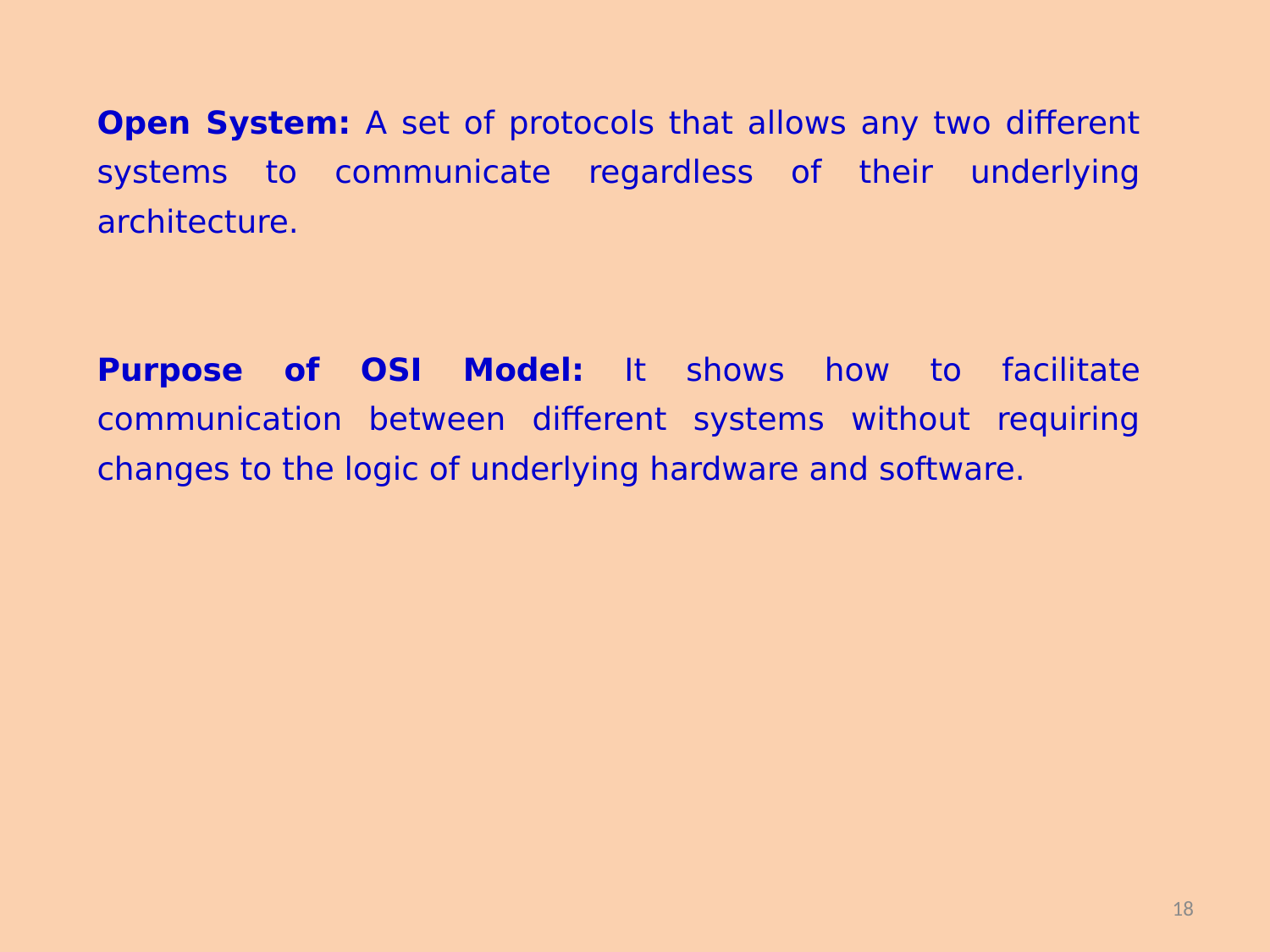

Open System: A set of protocols that allows any two different systems to communicate regardless of their underlying architecture.

Purpose of OSI Model: It shows how to facilitate communication between different systems without requiring changes to the logic of underlying hardware and software.
18